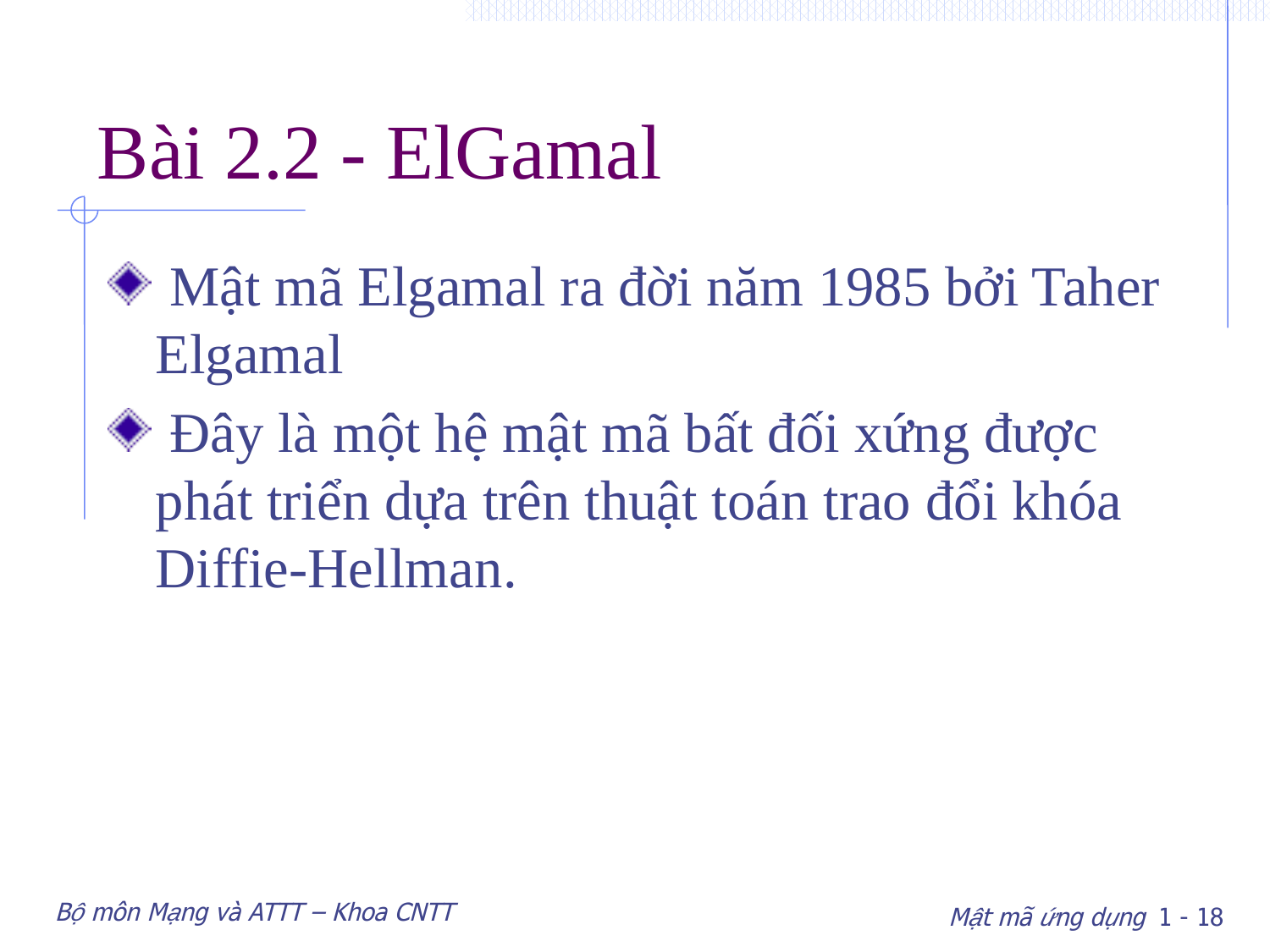

# Bài 2.2 - ElGamal
 Mật mã Elgamal ra đời năm 1985 bởi Taher Elgamal
 Đây là một hệ mật mã bất đối xứng được phát triển dựa trên thuật toán trao đổi khóa Diffie-Hellman.

Bộ môn Mạng và ATTT – Khoa CNTT